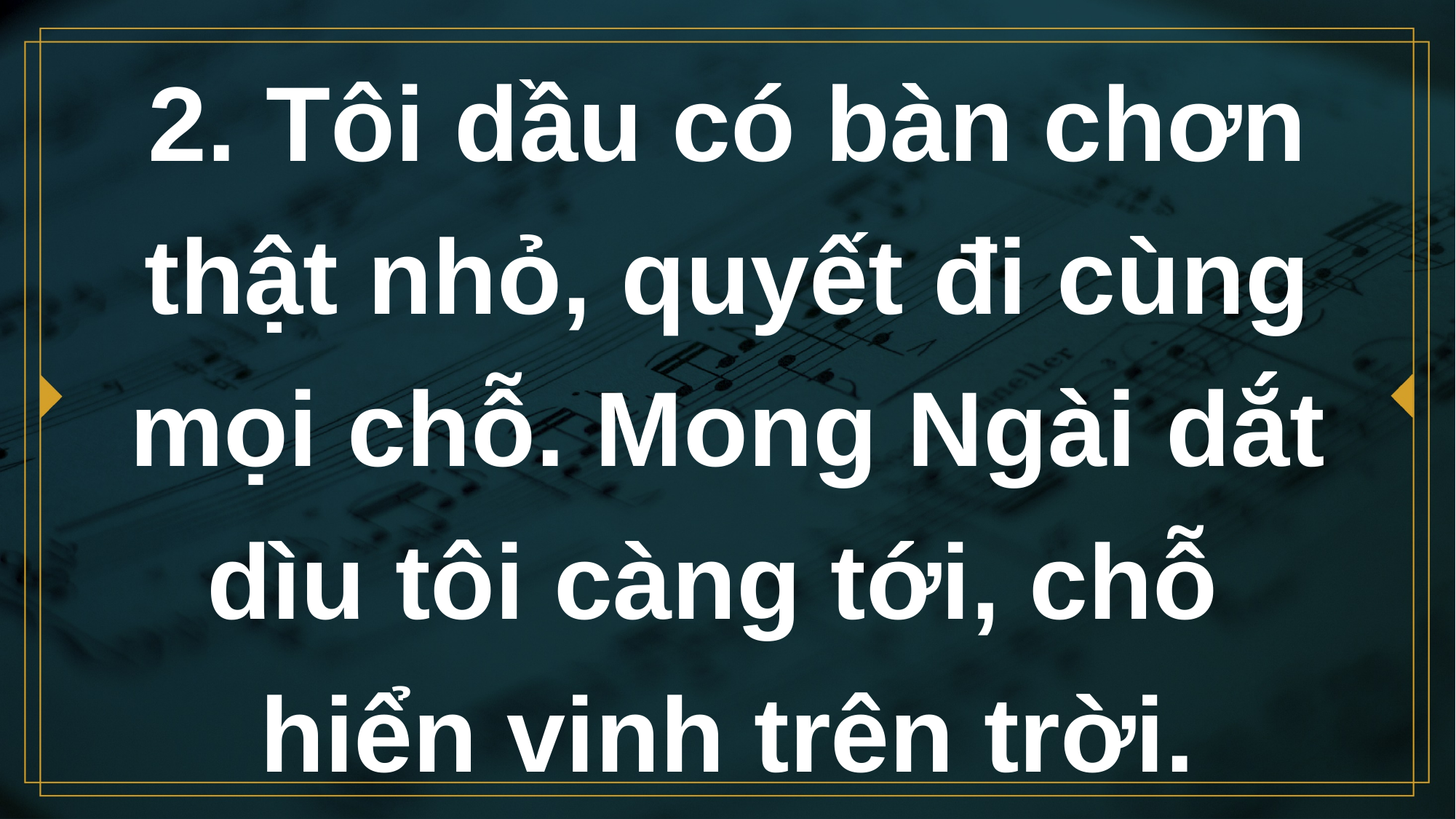

# 2. Tôi dầu có bàn chơn thật nhỏ, quyết đi cùng mọi chỗ. Mong Ngài dắt dìu tôi càng tới, chỗ hiển vinh trên trời.